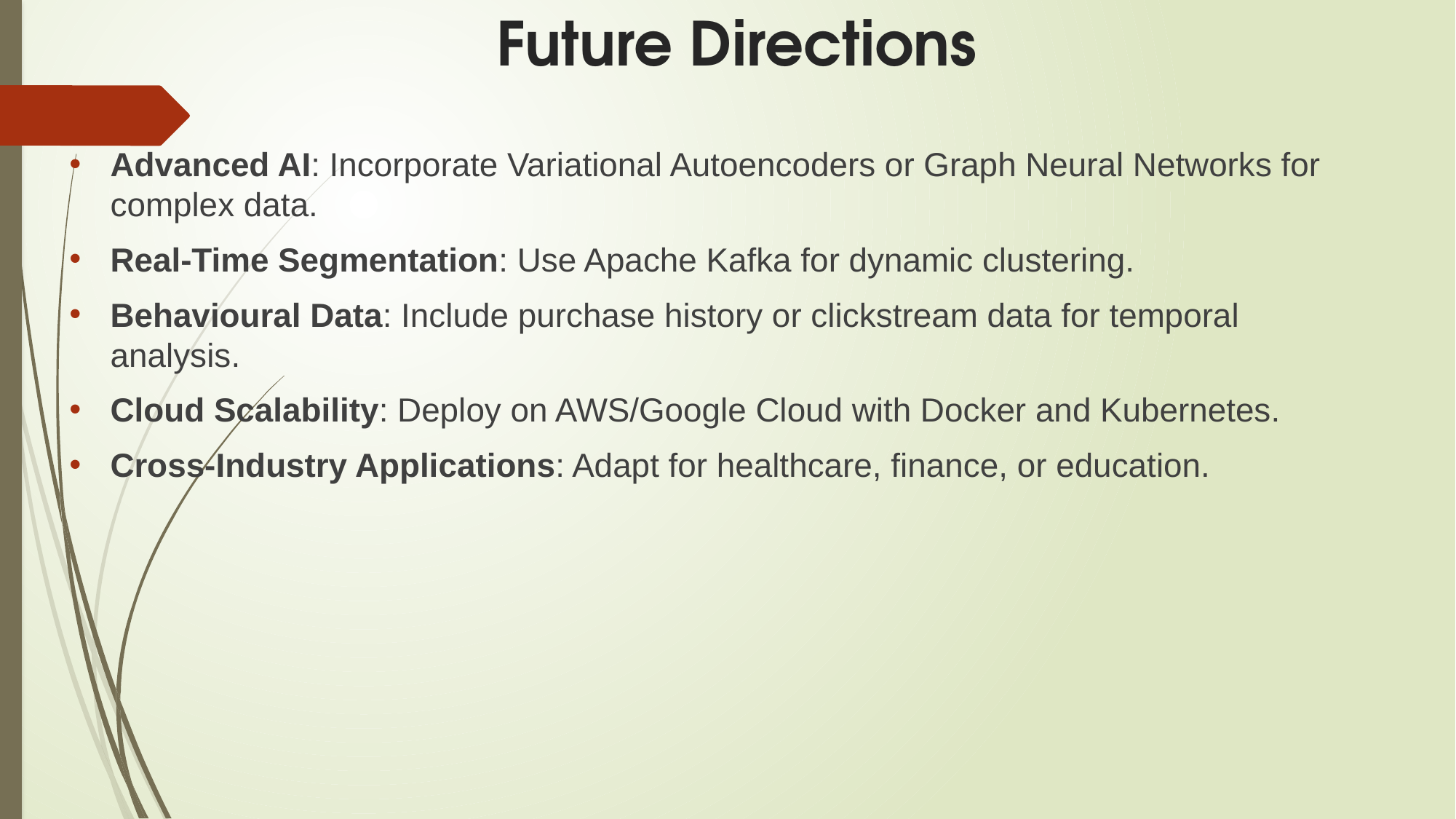

# Future Directions
Advanced AI: Incorporate Variational Autoencoders or Graph Neural Networks for complex data.
Real-Time Segmentation: Use Apache Kafka for dynamic clustering.
Behavioural Data: Include purchase history or clickstream data for temporal analysis.
Cloud Scalability: Deploy on AWS/Google Cloud with Docker and Kubernetes.
Cross-Industry Applications: Adapt for healthcare, finance, or education.